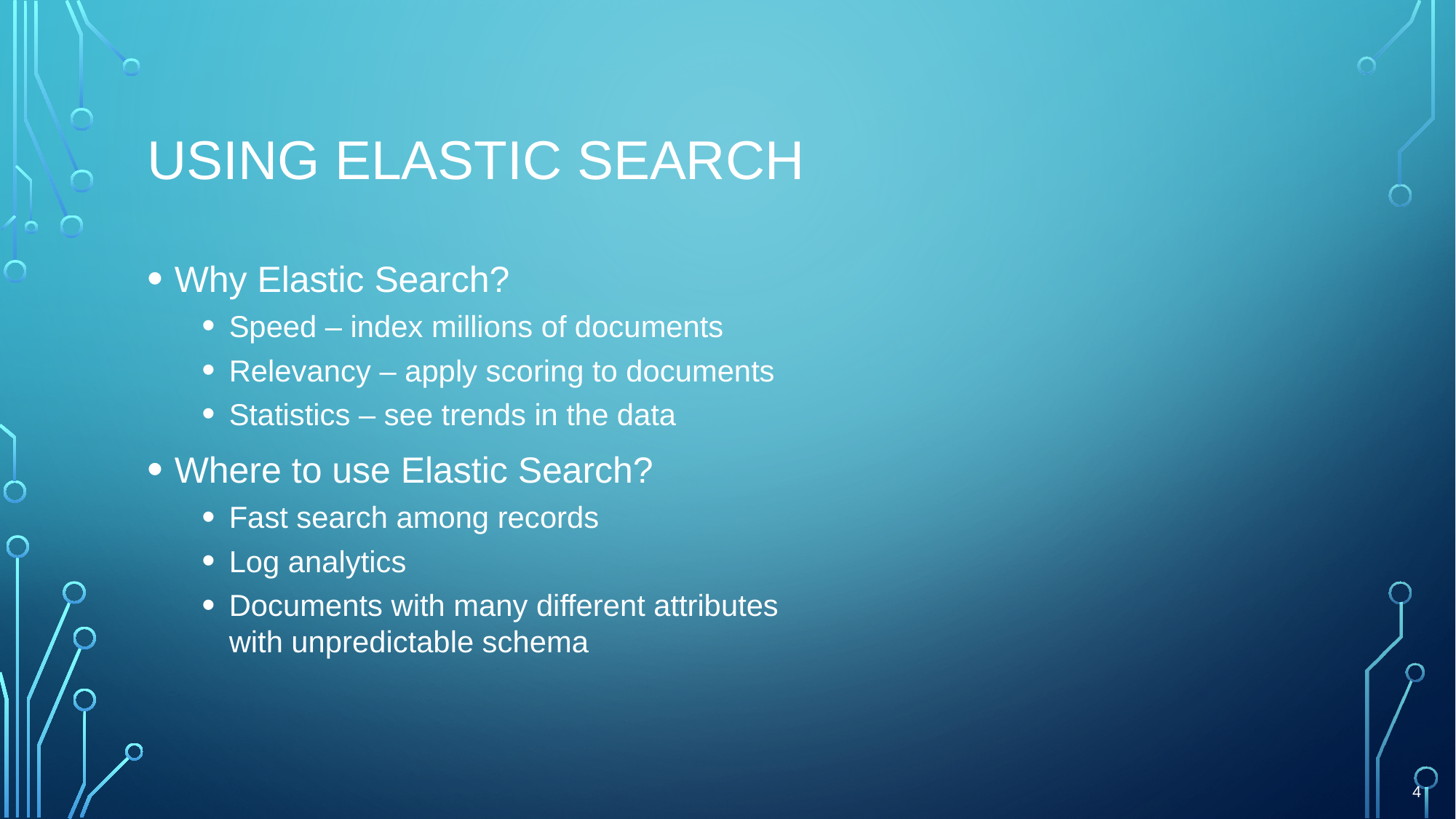

# Using Elastic search
Why Elastic Search?
Speed – index millions of documents
Relevancy – apply scoring to documents
Statistics – see trends in the data
Where to use Elastic Search?
Fast search among records
Log analytics
Documents with many different attributes
with unpredictable schema
4